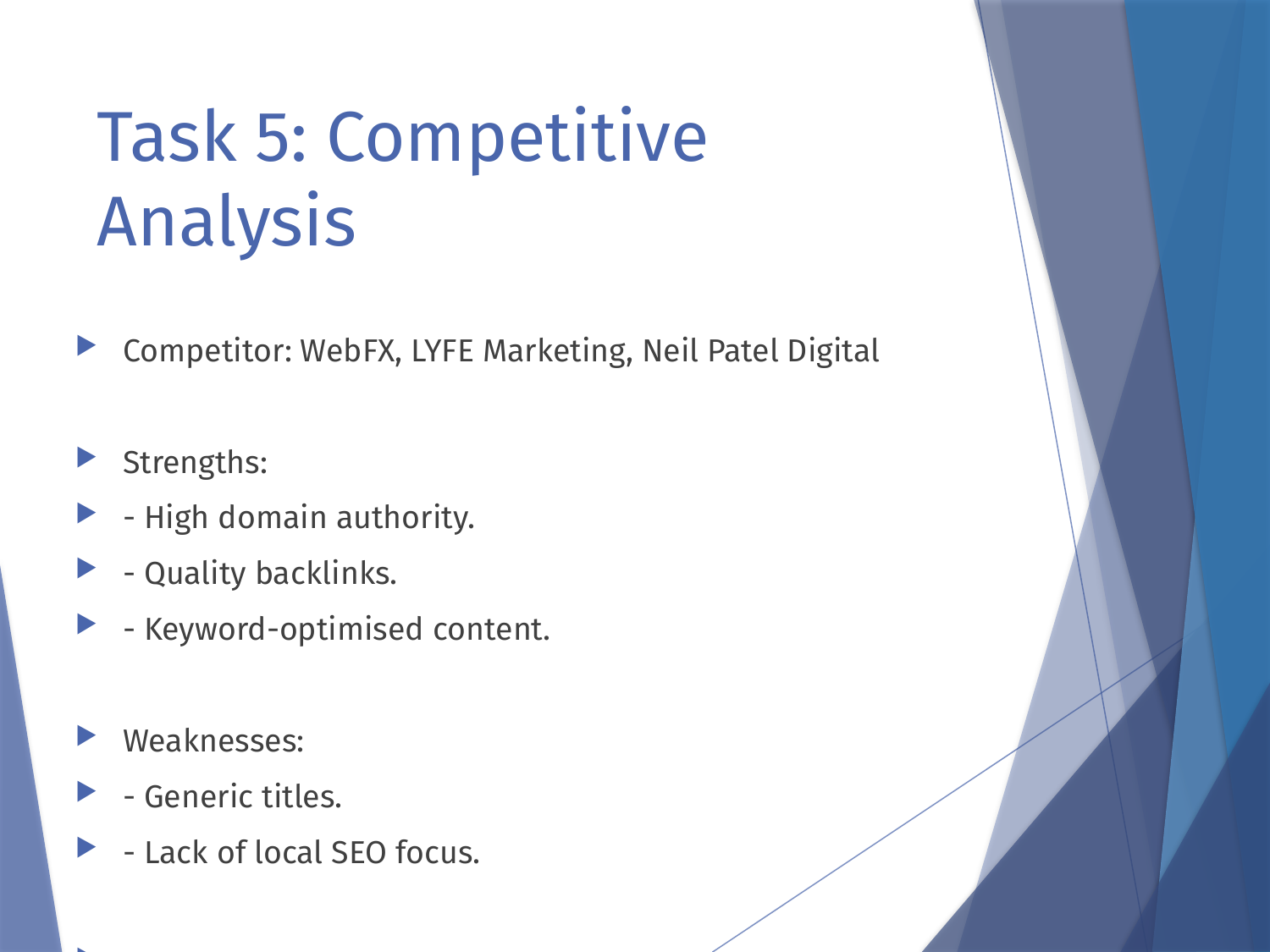

# Task 5: Competitive Analysis

Competitor: WebFX, LYFE Marketing, Neil Patel Digital

Strengths:
- High domain authority.
- Quality backlinks.
- Keyword-optimised content.

Weaknesses:
- Generic titles.
- Lack of local SEO focus.

.